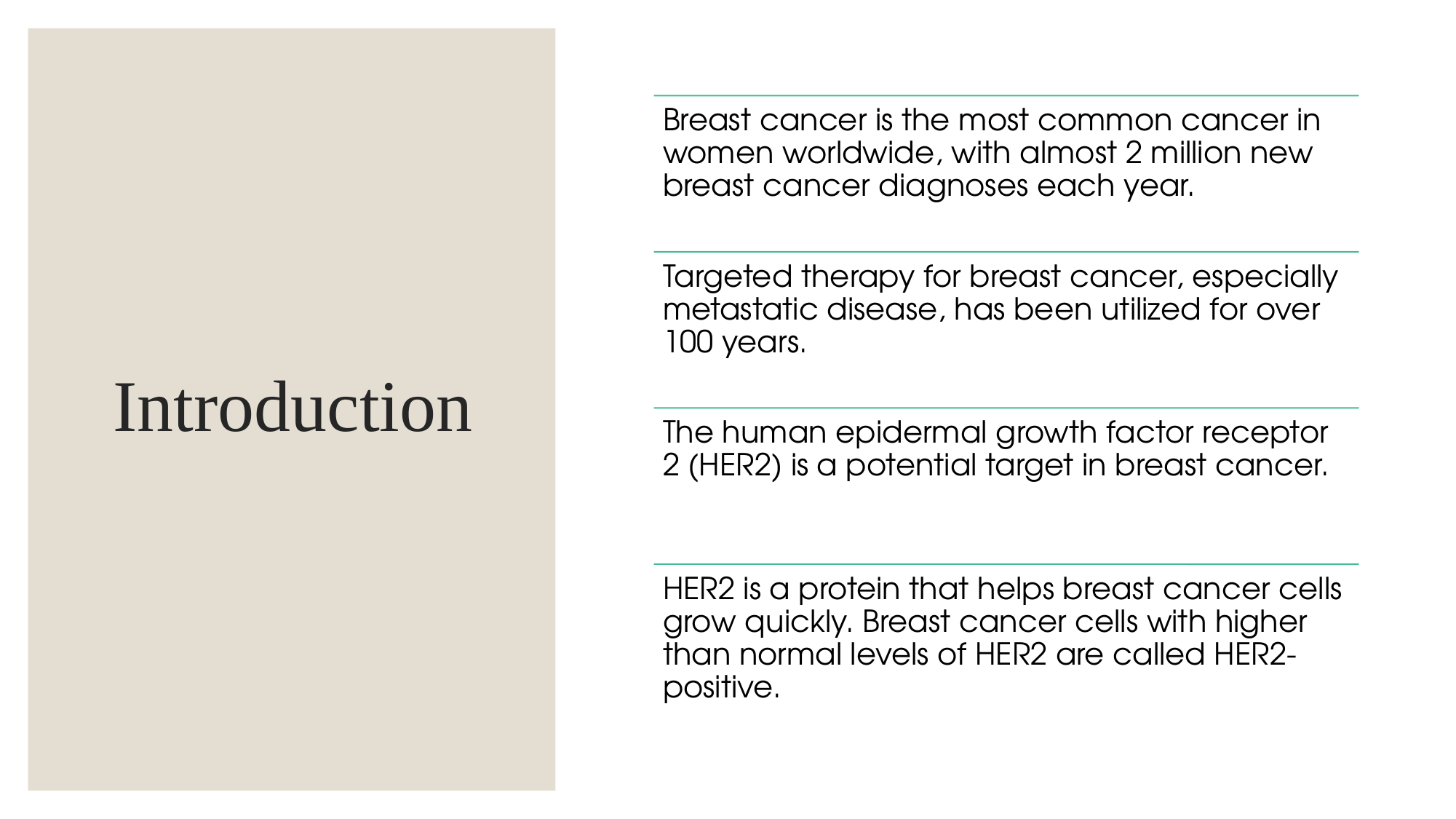

# Introduction
Breast cancer is the most common cancer in women worldwide, with almost 2 million new breast cancer diagnoses each year.
Targeted therapy for breast cancer, especially metastatic disease, has been utilized for over 100 years.
The human epidermal growth factor receptor 2 (HER2) is a potential target in breast cancer.
HER2 is a protein that helps breast cancer cells grow quickly. Breast cancer cells with higher than normal levels of HER2 are called HER2-positive.